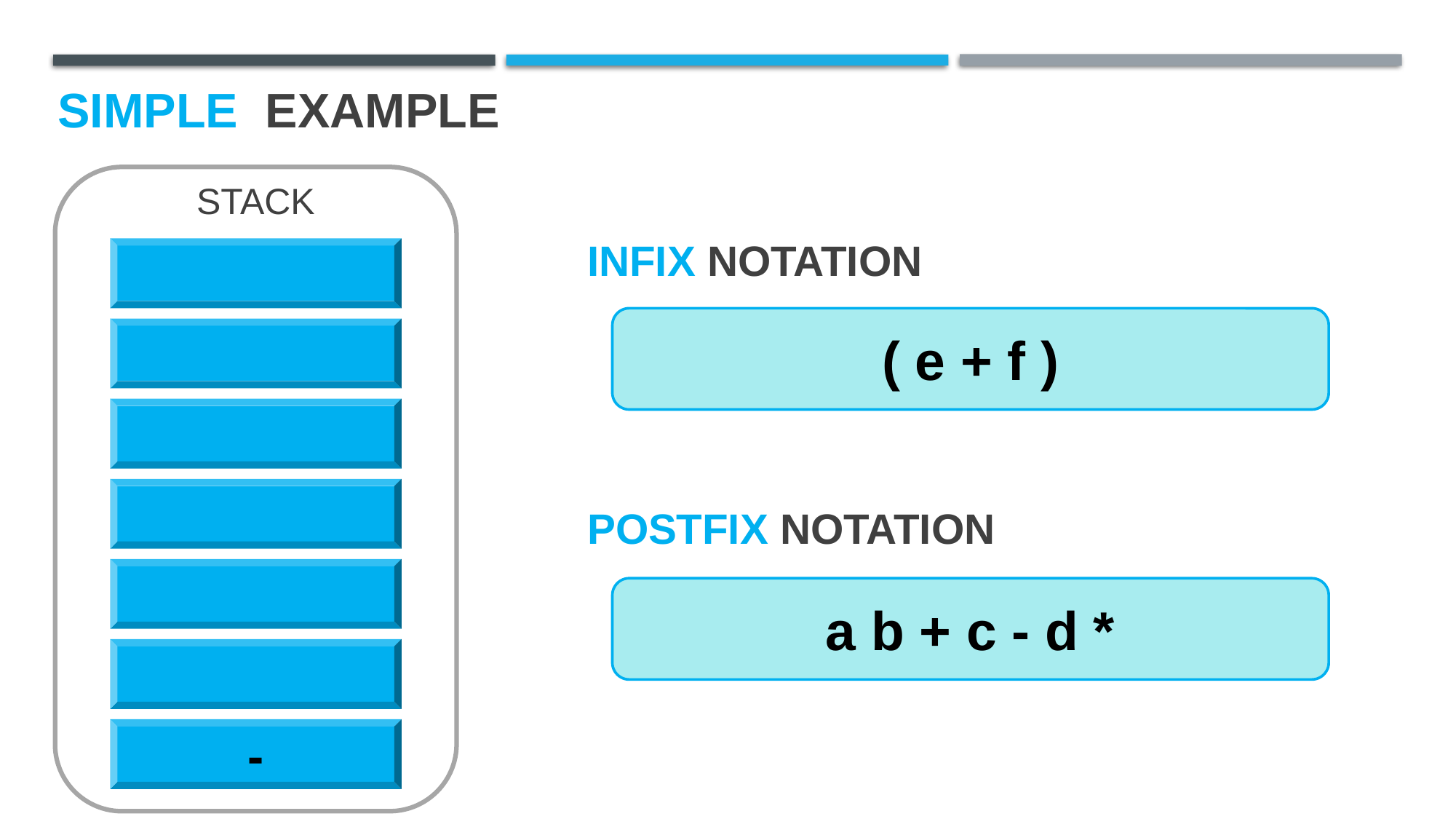

SIMPLE  EXAMPLE

STACK
INFIX NOTATION

( e + f )

POSTFIX NOTATION

a b + c - d *

-